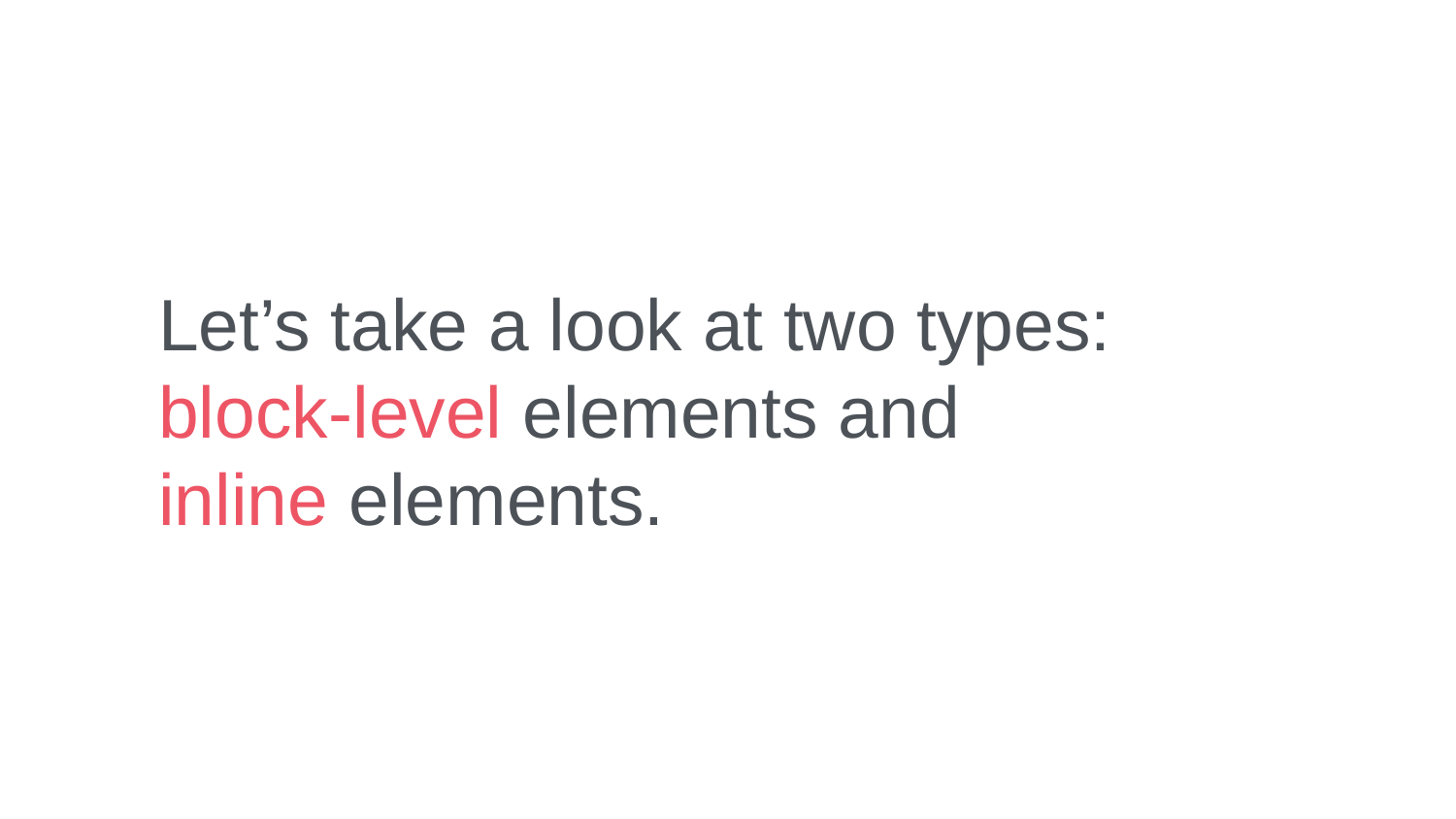

Let’s take a look at two types:
block-level elements and
inline elements.